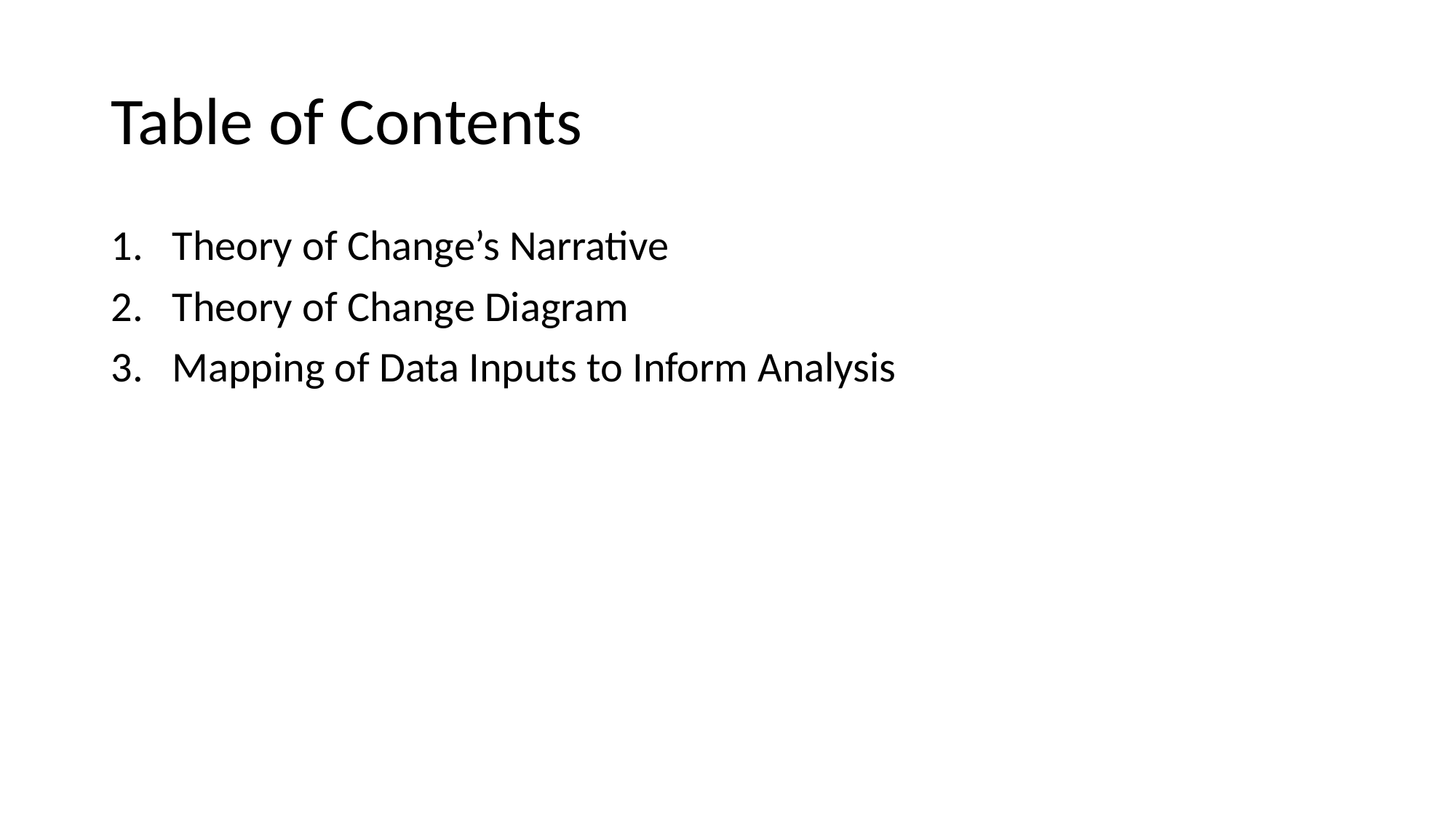

# Table of Contents
Theory of Change’s Narrative
Theory of Change Diagram
Mapping of Data Inputs to Inform Analysis